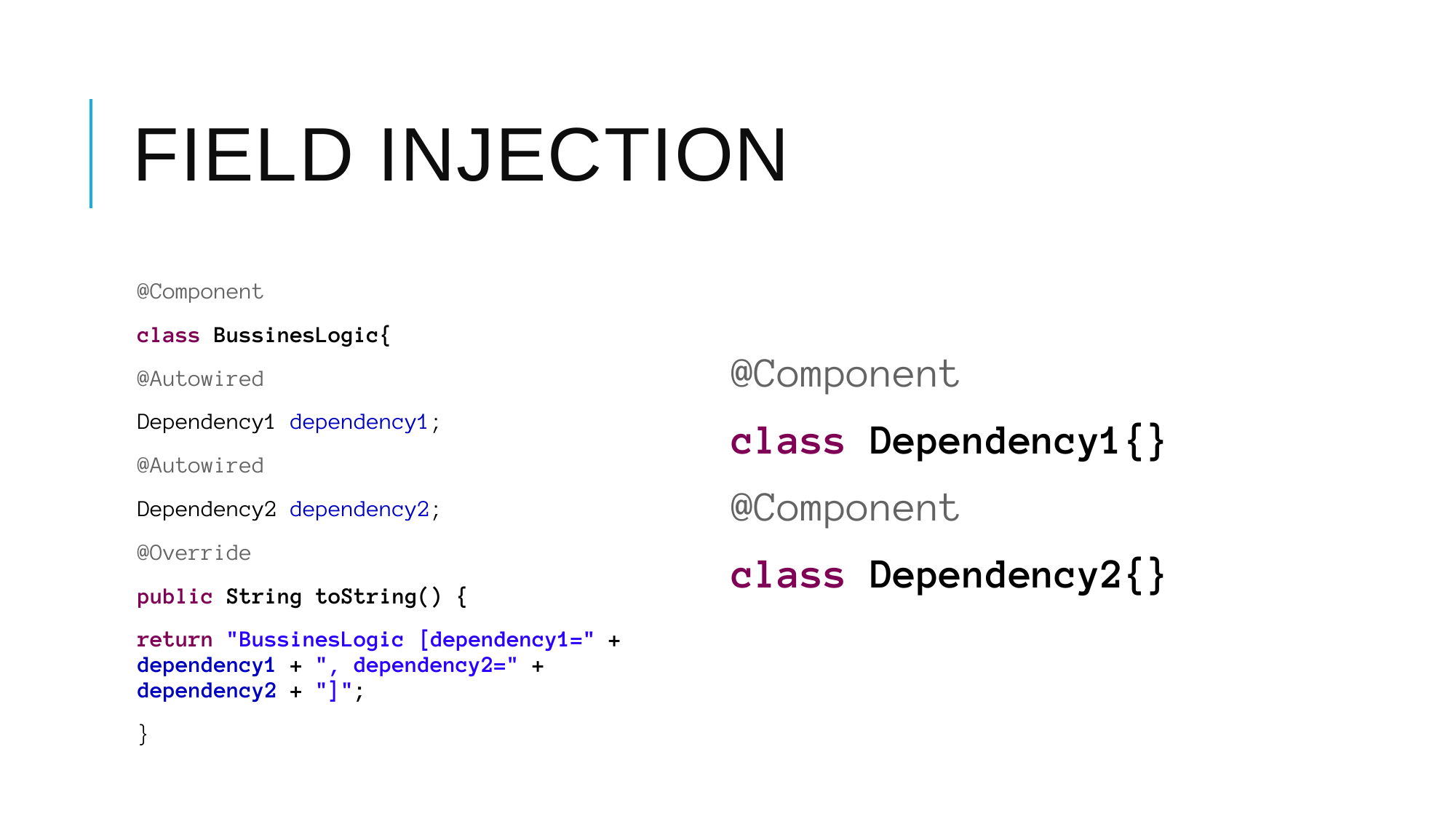

# Field Injection
@Component
class BussinesLogic{
@Autowired
Dependency1 dependency1;
@Autowired
Dependency2 dependency2;
@Override
public String toString() {
return "BussinesLogic [dependency1=" + dependency1 + ", dependency2=" + dependency2 + "]";
}

@Component
class Dependency1{}
@Component
class Dependency2{}